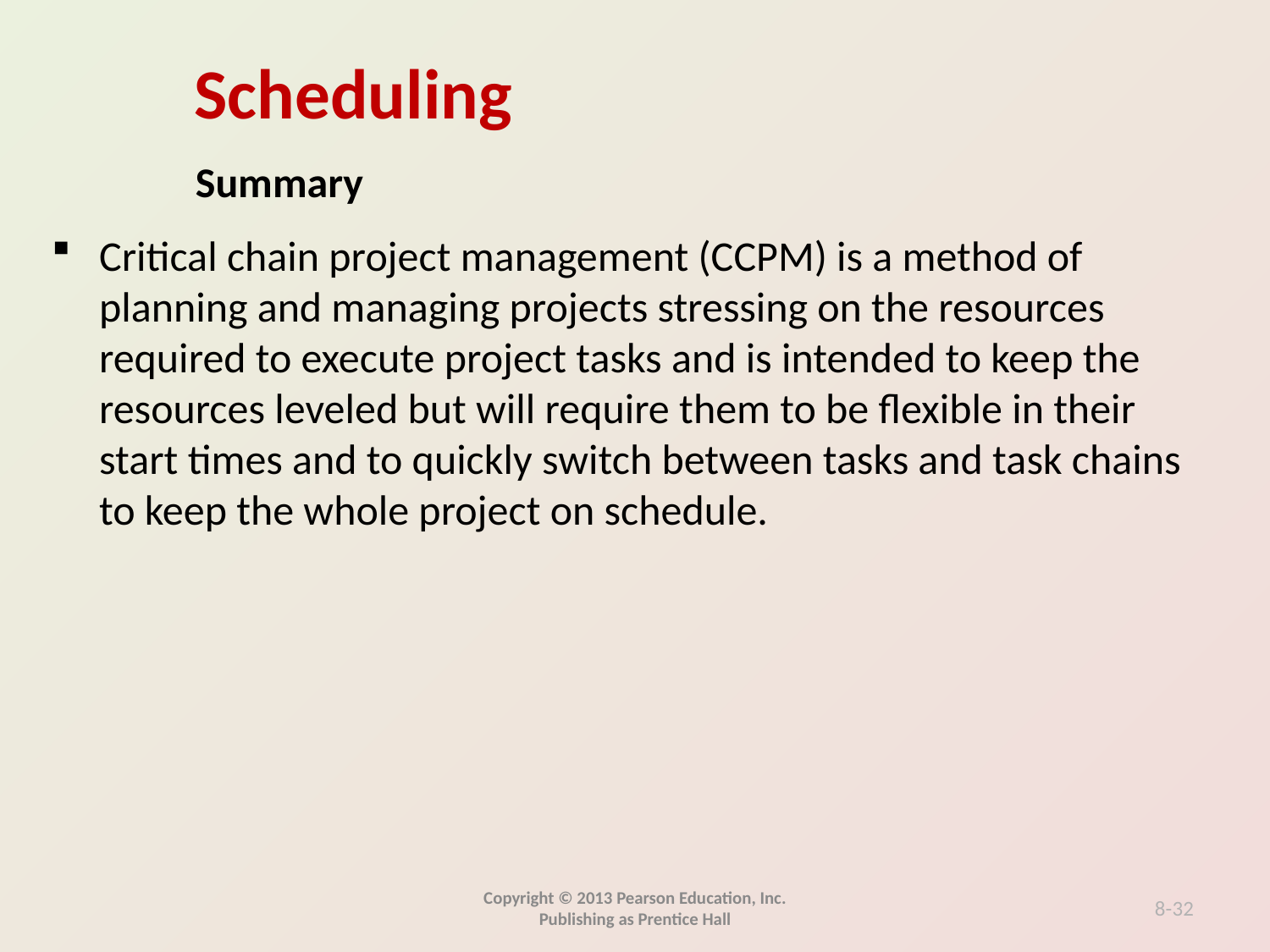

Summary
Critical chain project management (CCPM) is a method of planning and managing projects stressing on the resources required to execute project tasks and is intended to keep the resources leveled but will require them to be flexible in their start times and to quickly switch between tasks and task chains to keep the whole project on schedule.

Copyright © 2013 Pearson Education, Inc. Publishing as Prentice Hall
8-32